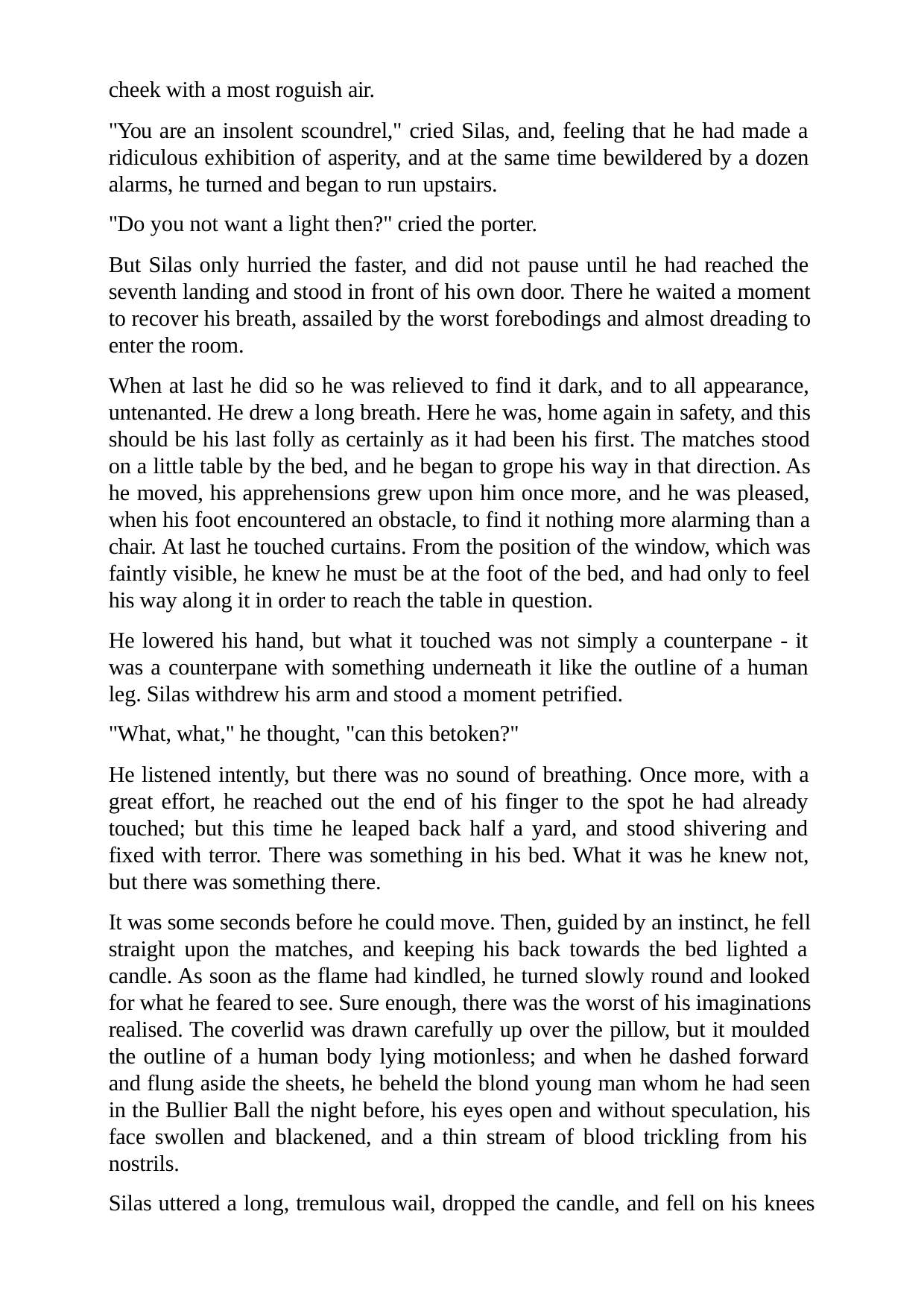

cheek with a most roguish air.
"You are an insolent scoundrel," cried Silas, and, feeling that he had made a  ridiculous exhibition of asperity, and at the same time bewildered by a dozen  alarms, he turned and began to run upstairs.
"Do you not want a light then?" cried the porter.
But Silas only hurried the faster, and did not pause until he had reached the  seventh landing and stood in front of his own door. There he waited a moment  to recover his breath, assailed by the worst forebodings and almost dreading to  enter the room.
When at last he did so he was relieved to find it dark, and to all appearance,  untenanted. He drew a long breath. Here he was, home again in safety, and this  should be his last folly as certainly as it had been his first. The matches stood  on a little table by the bed, and he began to grope his way in that direction. As  he moved, his apprehensions grew upon him once more, and he was pleased,  when his foot encountered an obstacle, to find it nothing more alarming than a  chair. At last he touched curtains. From the position of the window, which was  faintly visible, he knew he must be at the foot of the bed, and had only to feel  his way along it in order to reach the table in question.
He lowered his hand, but what it touched was not simply a counterpane - it  was a counterpane with something underneath it like the outline of a human  leg. Silas withdrew his arm and stood a moment petrified.
"What, what," he thought, "can this betoken?"
He listened intently, but there was no sound of breathing. Once more, with a  great effort, he reached out the end of his finger to the spot he had already  touched; but this time he leaped back half a yard, and stood shivering and  fixed with terror. There was something in his bed. What it was he knew not,  but there was something there.
It was some seconds before he could move. Then, guided by an instinct, he fell  straight upon the matches, and keeping his back towards the bed lighted a  candle. As soon as the flame had kindled, he turned slowly round and looked  for what he feared to see. Sure enough, there was the worst of his imaginations  realised. The coverlid was drawn carefully up over the pillow, but it moulded  the outline of a human body lying motionless; and when he dashed forward  and flung aside the sheets, he beheld the blond young man whom he had seen  in the Bullier Ball the night before, his eyes open and without speculation, his  face swollen and blackened, and a thin stream of blood trickling from his  nostrils.
Silas uttered a long, tremulous wail, dropped the candle, and fell on his knees